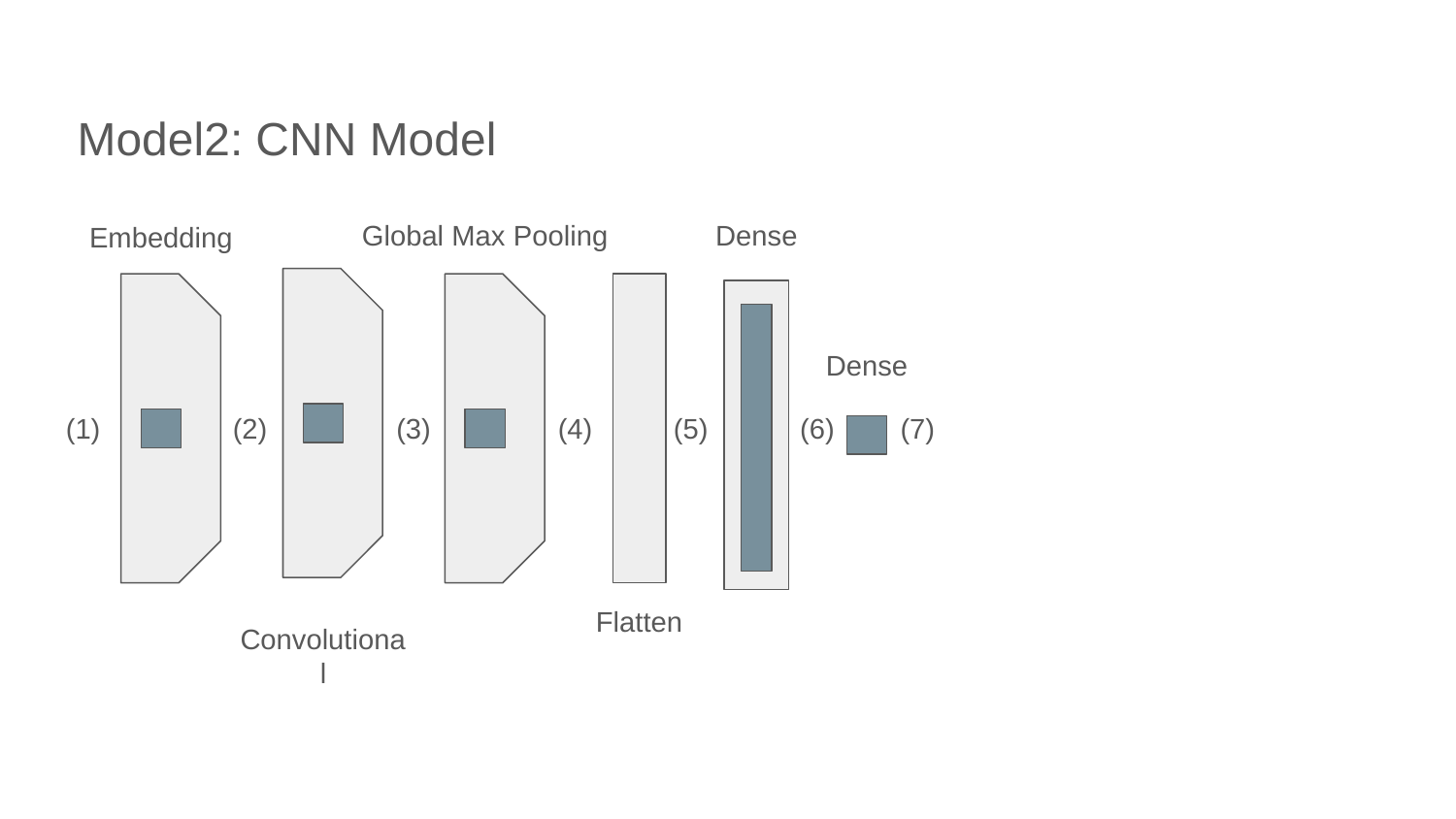

Model2: CNN Model
Global Max Pooling
Dense
Embedding

Dense

(1)
(2)
(3)
(4)
(5)
(6)
(7)

Flatten
Convolutional